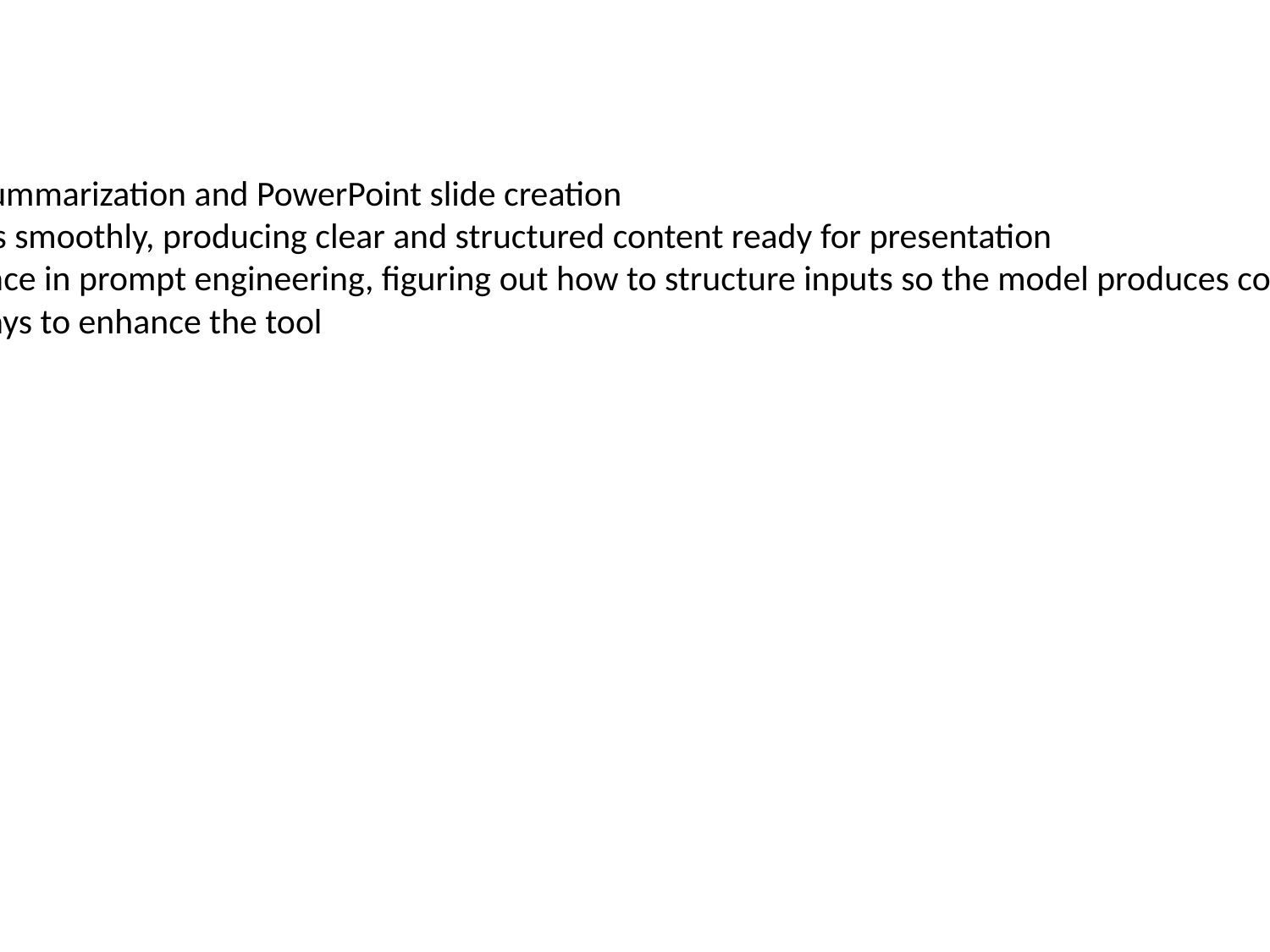

that automates PDF paper summarization and PowerPoint slide creation
The end-to-end pipeline runs smoothly, producing clear and structured content ready for presentation
We gained practical experience in prompt engineering, figuring out how to structure inputs so the model produces consistent bullet-point outputs
There are several exciting ways to enhance the tool